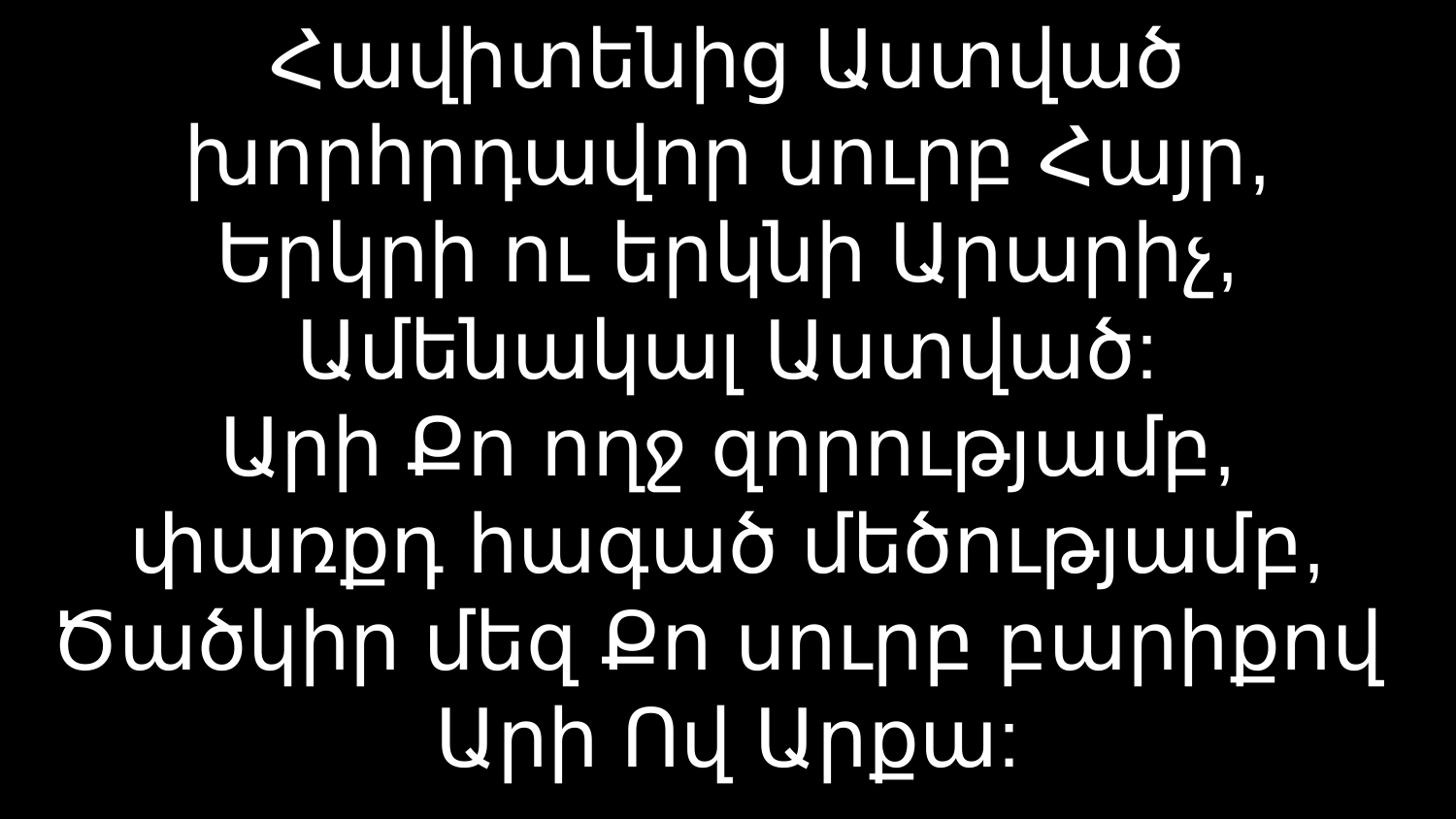

# Հավիտենից Աստված խորհրդավոր սուրբ Հայր, Երկրի ու երկնի Արարիչ, Ամենակալ Աստված: Արի Քո ողջ զորությամբ, փառքդ հագած մեծությամբ, Ծածկիր մեզ Քո սուրբ բարիքով Արի Ով Արքա: